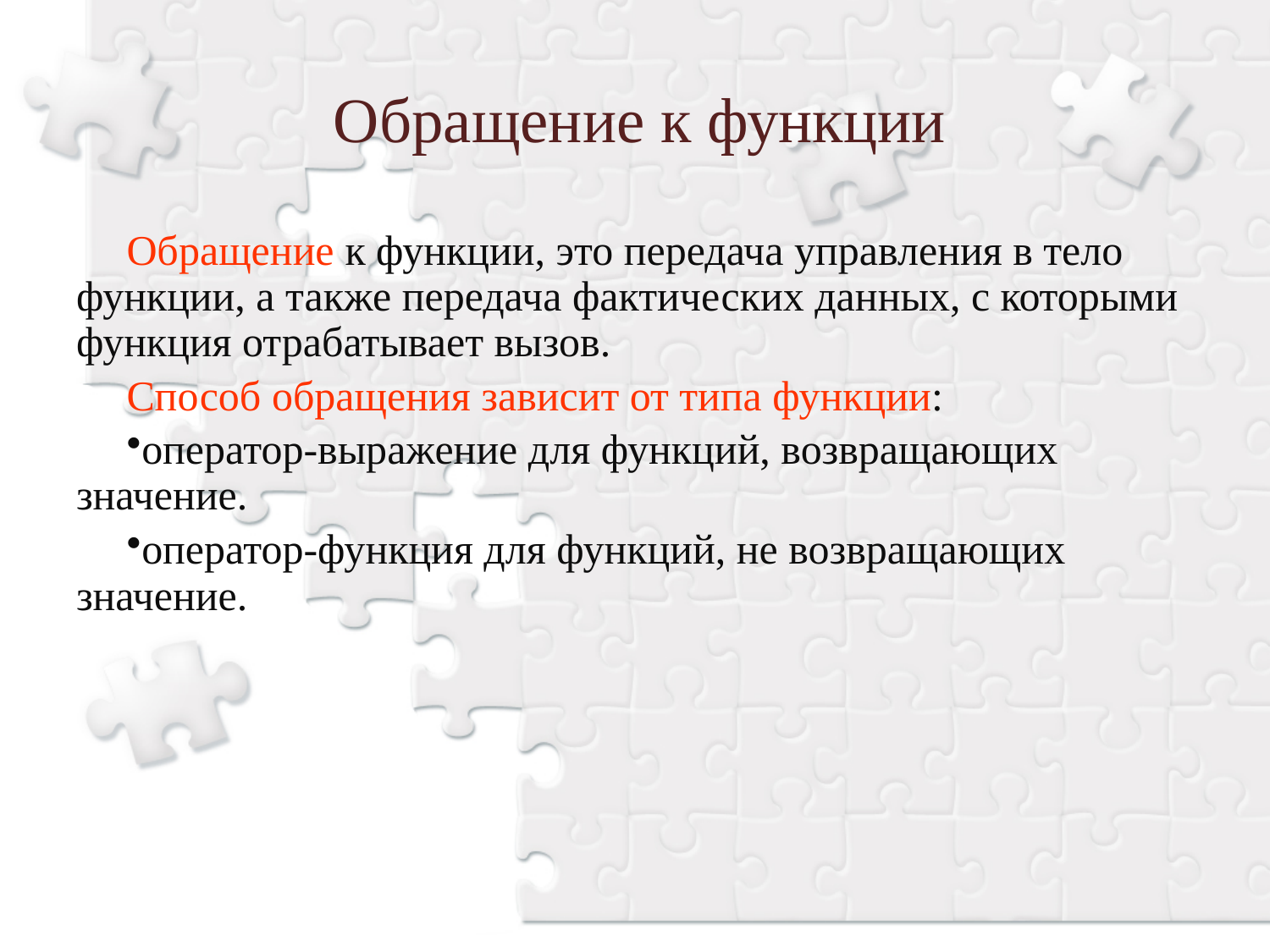

Обращение к функции
Обращение к функции, это передача управления в тело функции, а также передача фактических данных, с которыми функция отрабатывает вызов.
Способ обращения зависит от типа функции:
оператор-выражение для функций, возвращающих значение.
оператор-функция для функций, не возвращающих значение.